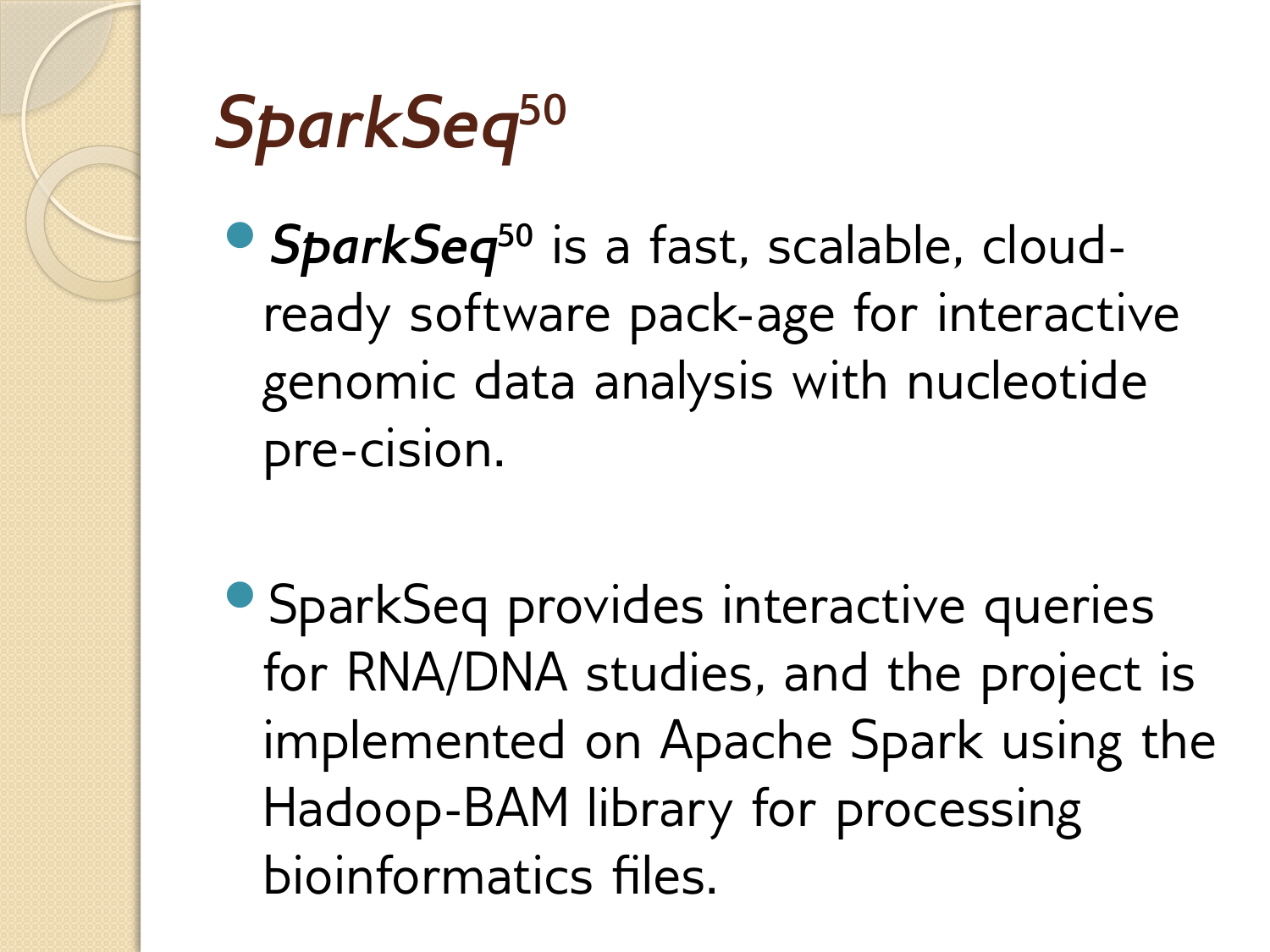

# SparkSeq50
SparkSeq50 is a fast, scalable, cloud-ready software pack-age for interactive genomic data analysis with nucleotide pre-cision.

SparkSeq provides interactive queries for RNA/DNA studies, and the project is implemented on Apache Spark using the Hadoop-BAM library for processing bioinformatics files.